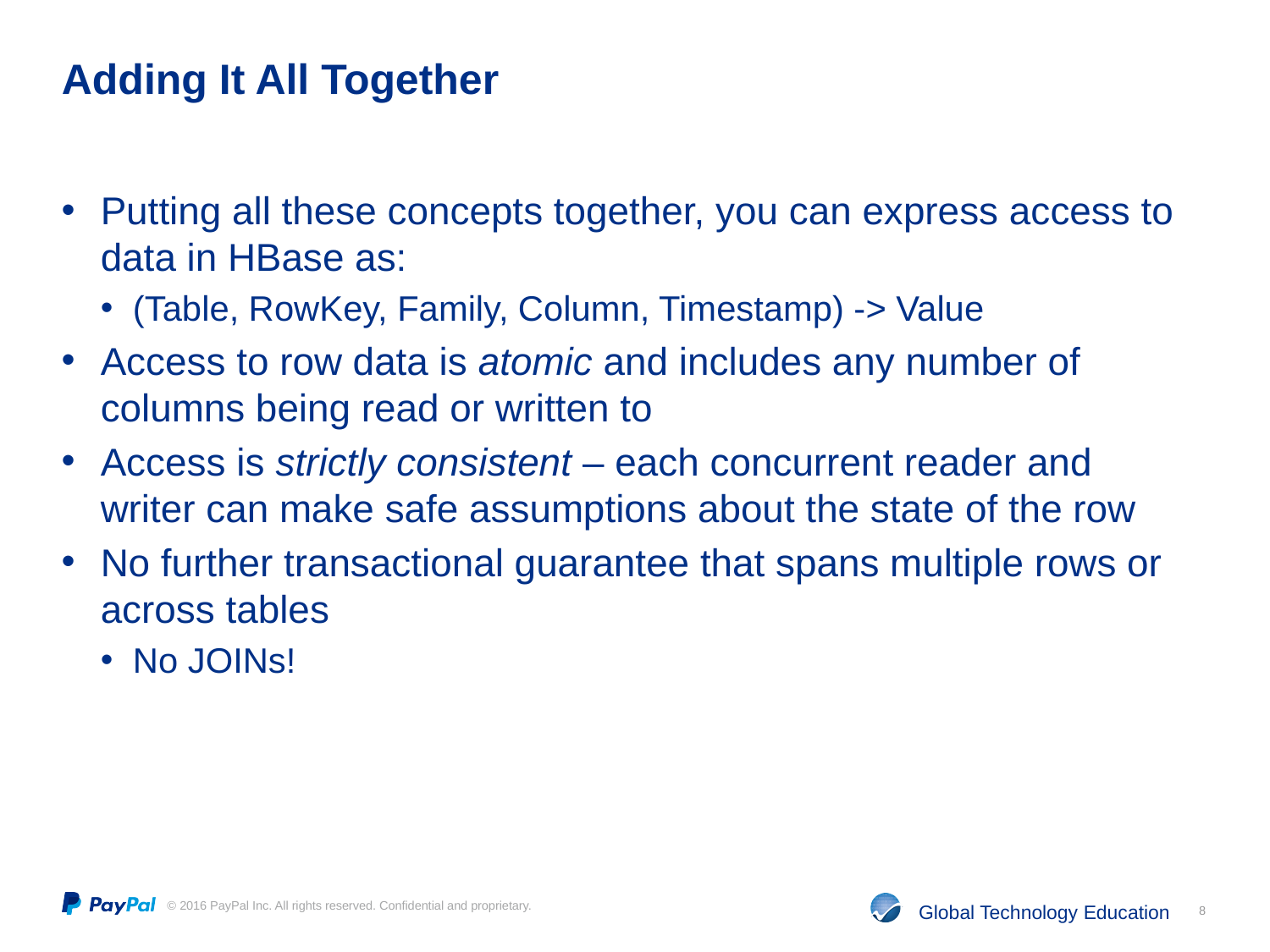

# Adding It All Together
Putting all these concepts together, you can express access to data in HBase as:
(Table, RowKey, Family, Column, Timestamp) -> Value
Access to row data is atomic and includes any number of columns being read or written to
Access is strictly consistent – each concurrent reader and writer can make safe assumptions about the state of the row
No further transactional guarantee that spans multiple rows or across tables
No JOINs!

8